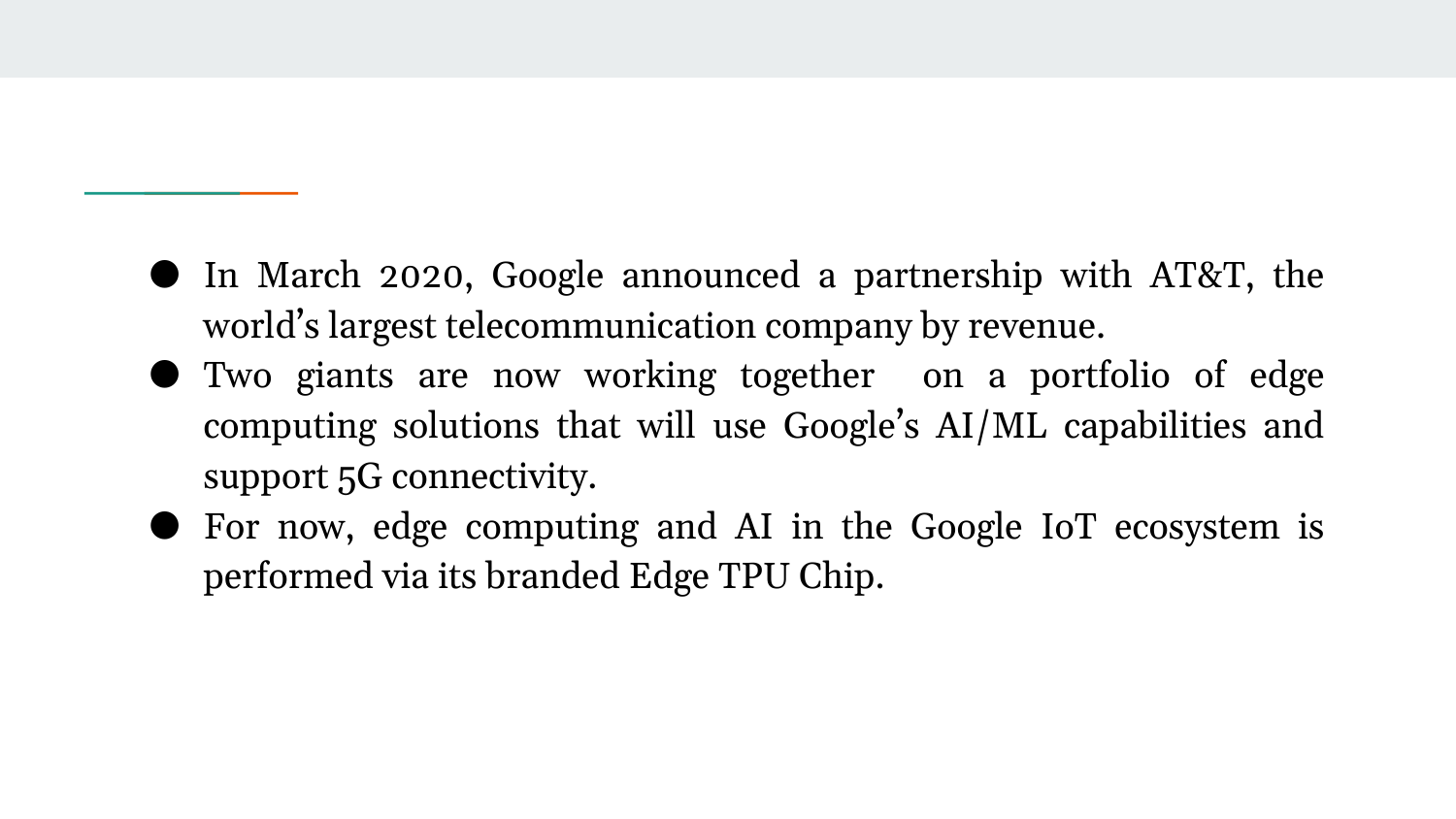

In March 2020, Google announced a partnership with AT&T, the world’s largest telecommunication company by revenue.
Two giants are now working together  on a portfolio of edge computing solutions that will use Google’s AI/ML capabilities and support 5G connectivity.
For now, edge computing and AI in the Google IoT ecosystem is performed via its branded Edge TPU Chip.